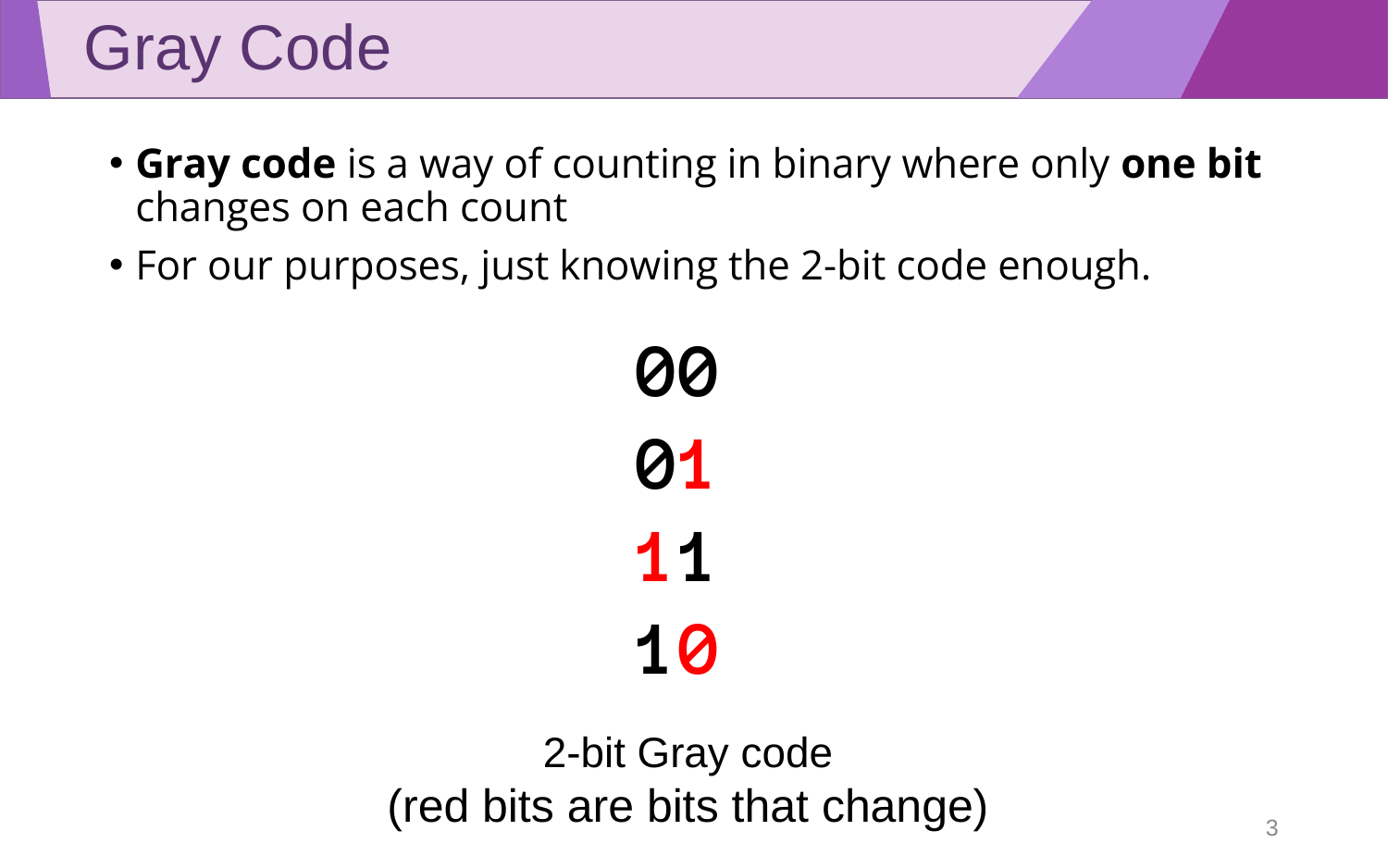

# Gray Code
Gray code is a way of counting in binary where only one bit changes on each count
For our purposes, just knowing the 2-bit code enough.
00
01
11
10
2-bit Gray code
(red bits are bits that change)
3